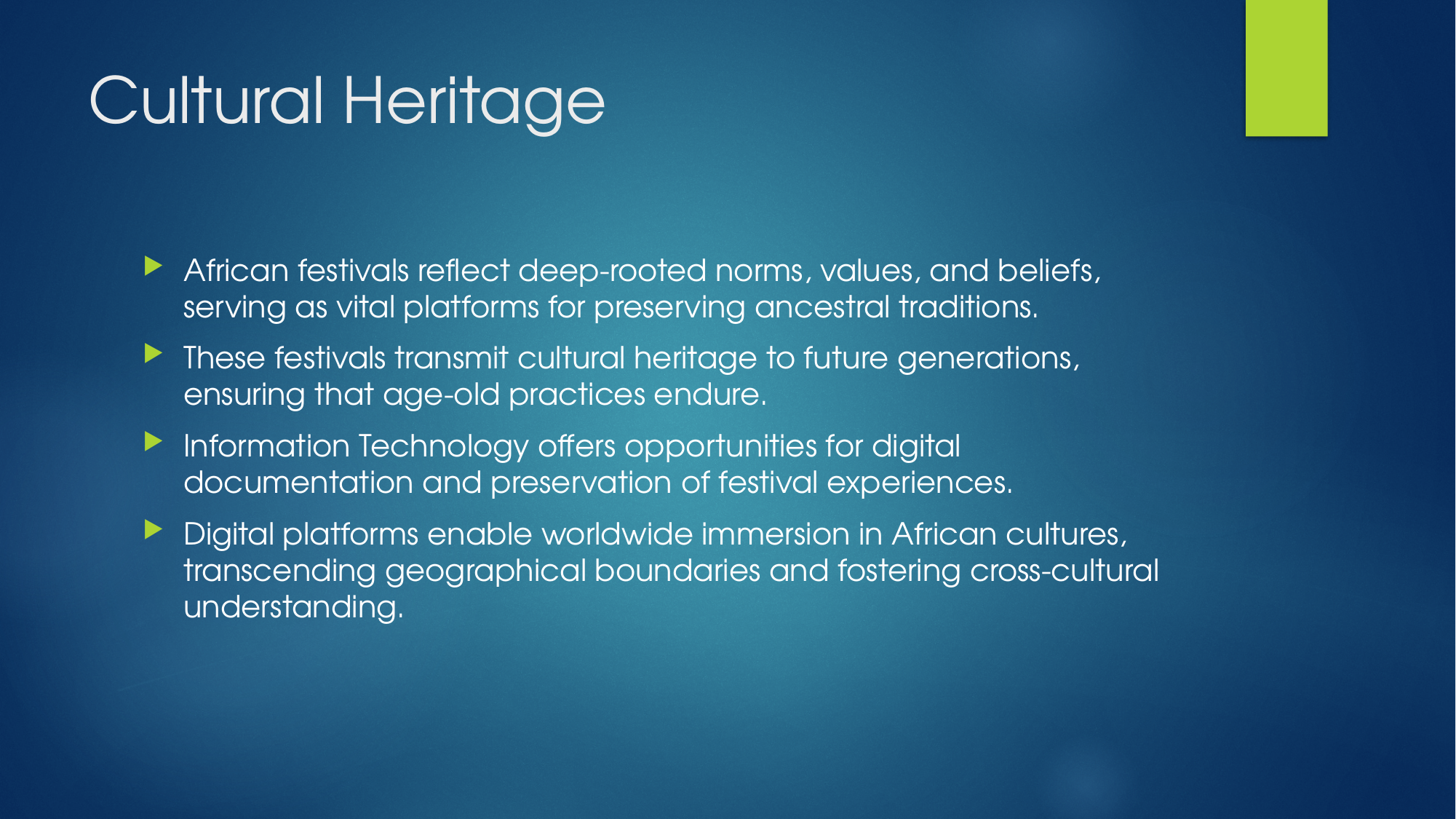

# Cultural Heritage
African festivals reflect deep-rooted norms, values, and beliefs, serving as vital platforms for preserving ancestral traditions.
These festivals transmit cultural heritage to future generations, ensuring that age-old practices endure.
Information Technology offers opportunities for digital documentation and preservation of festival experiences.
Digital platforms enable worldwide immersion in African cultures, transcending geographical boundaries and fostering cross-cultural understanding.